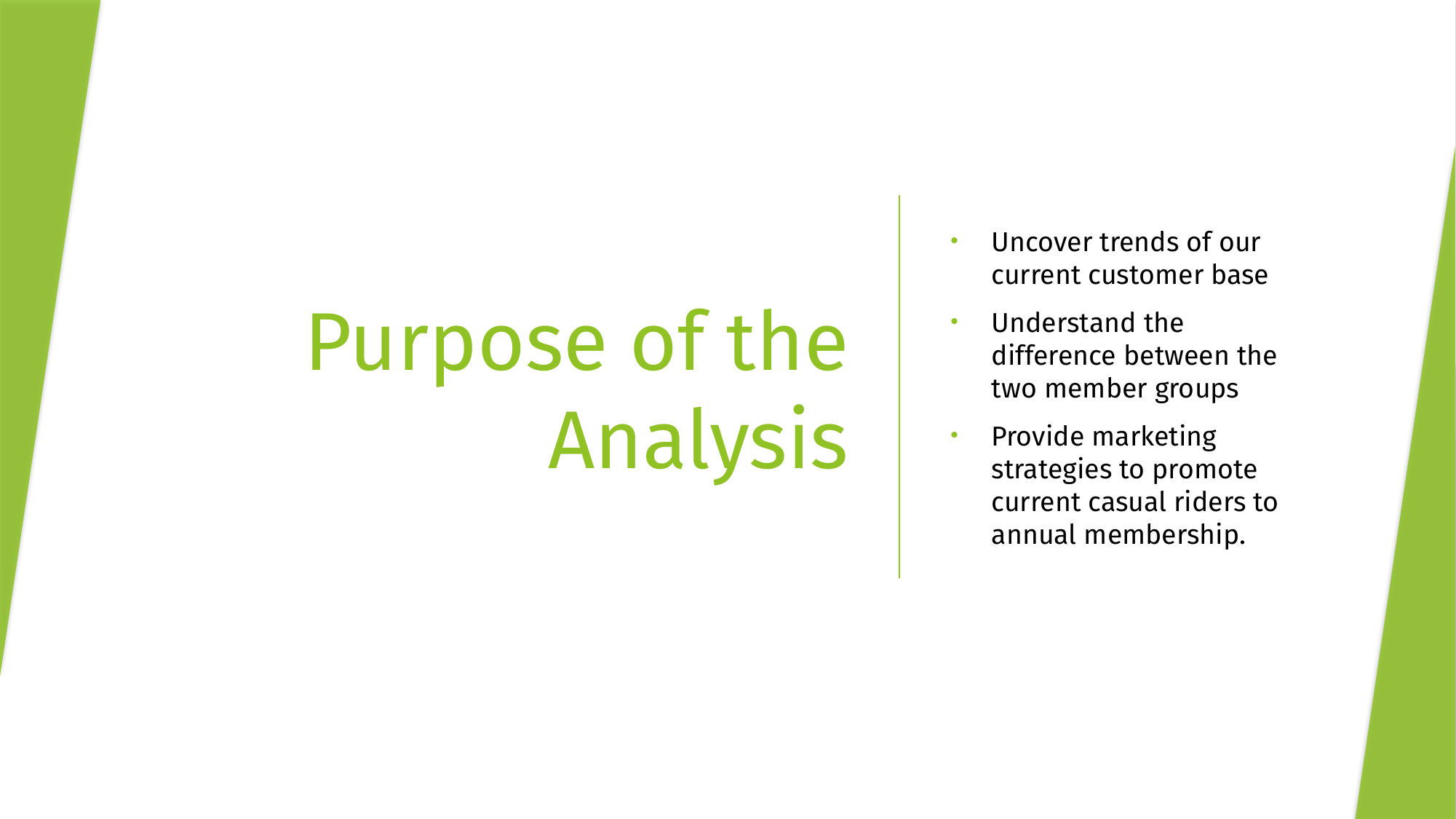

# Purpose of the Analysis
Uncover trends of our current customer base
Understand the difference between the two member groups
Provide marketing strategies to promote current casual riders to annual membership.